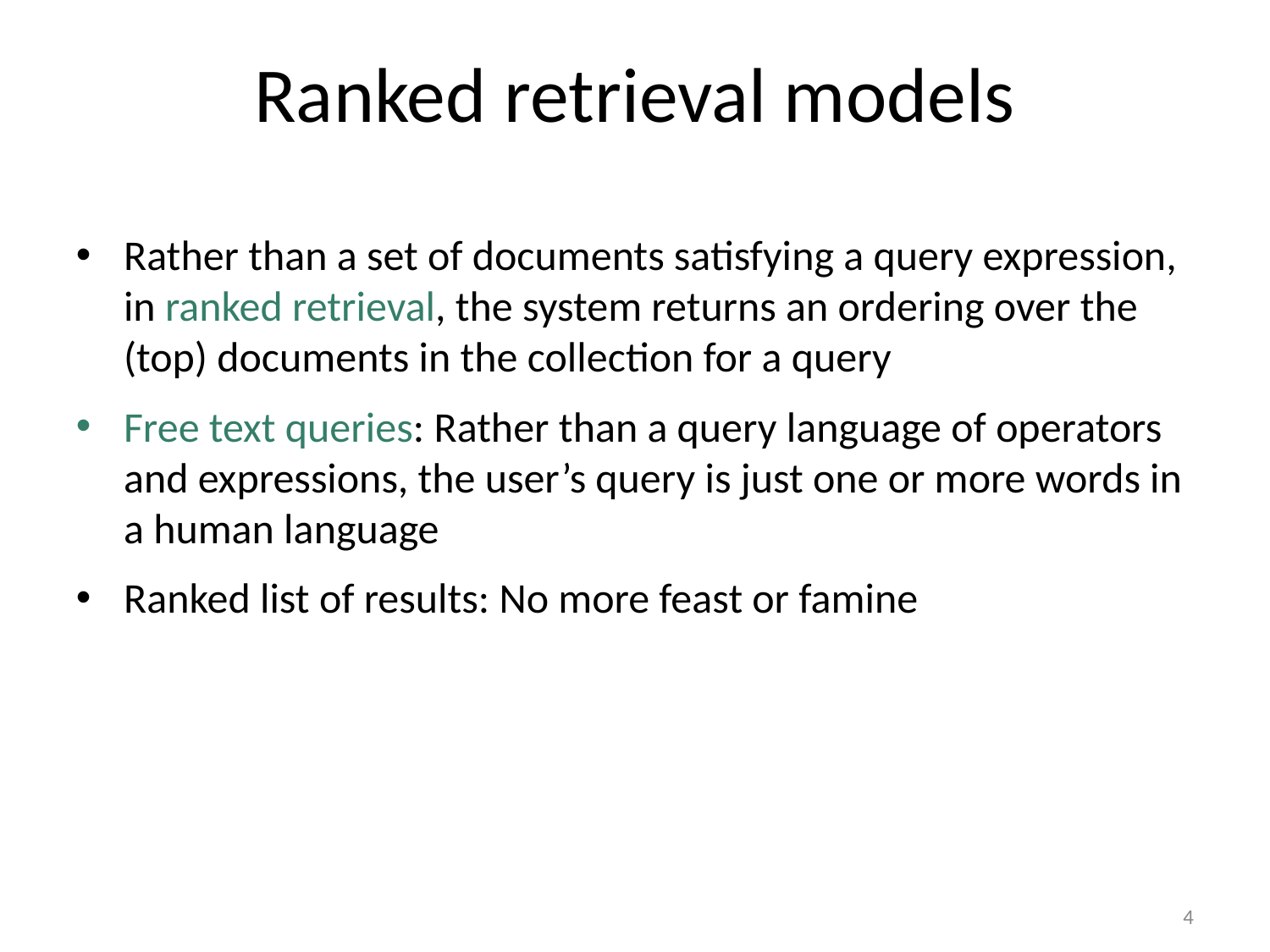

Ranked retrieval models
Rather than a set of documents satisfying a query expression, in ranked retrieval, the system returns an ordering over the (top) documents in the collection for a query
Free text queries: Rather than a query language of operators and expressions, the user’s query is just one or more words in a human language
Ranked list of results: No more feast or famine

4